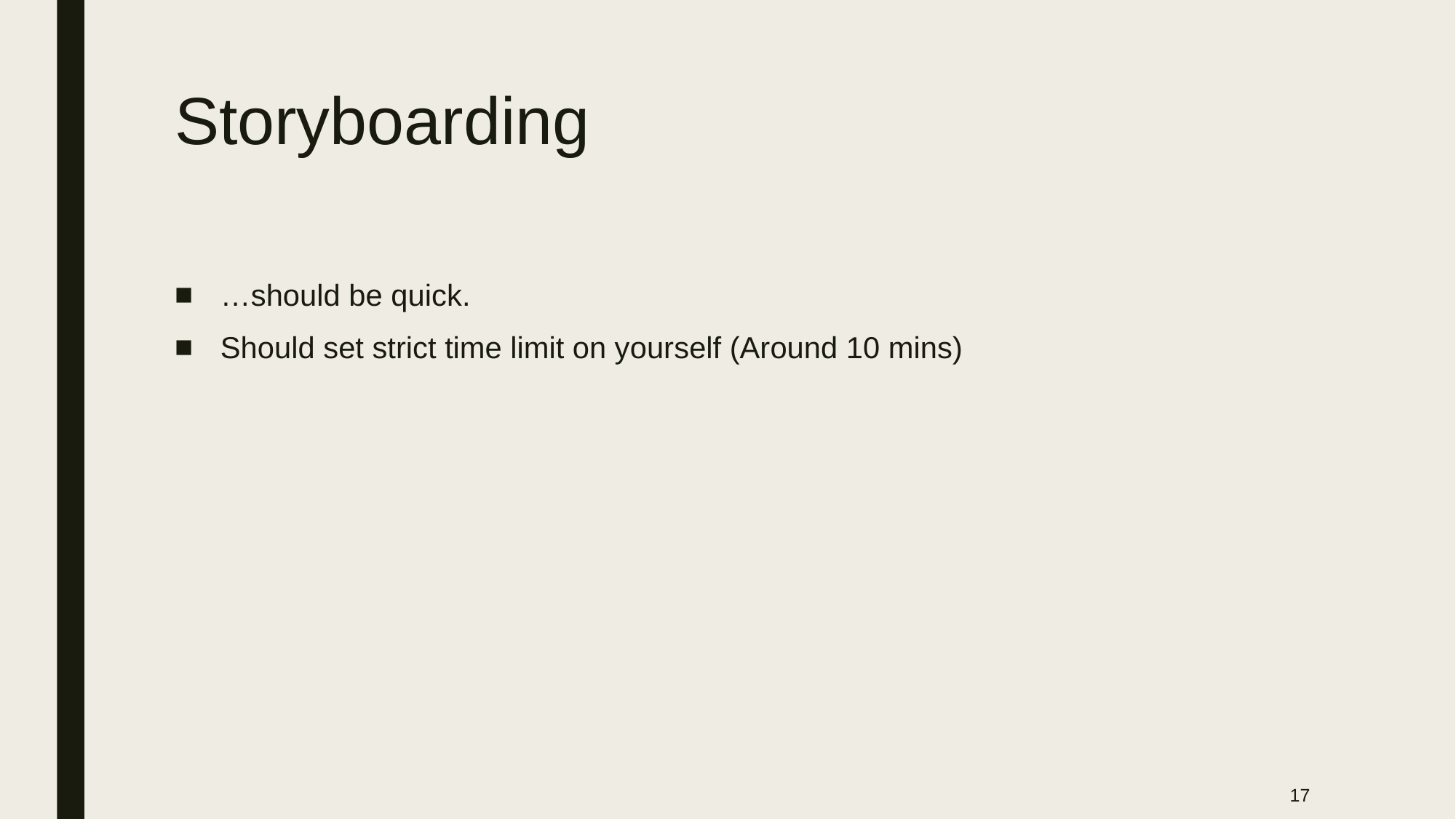

# Storyboarding
…should be quick.
Should set strict time limit on yourself (Around 10 mins)
17